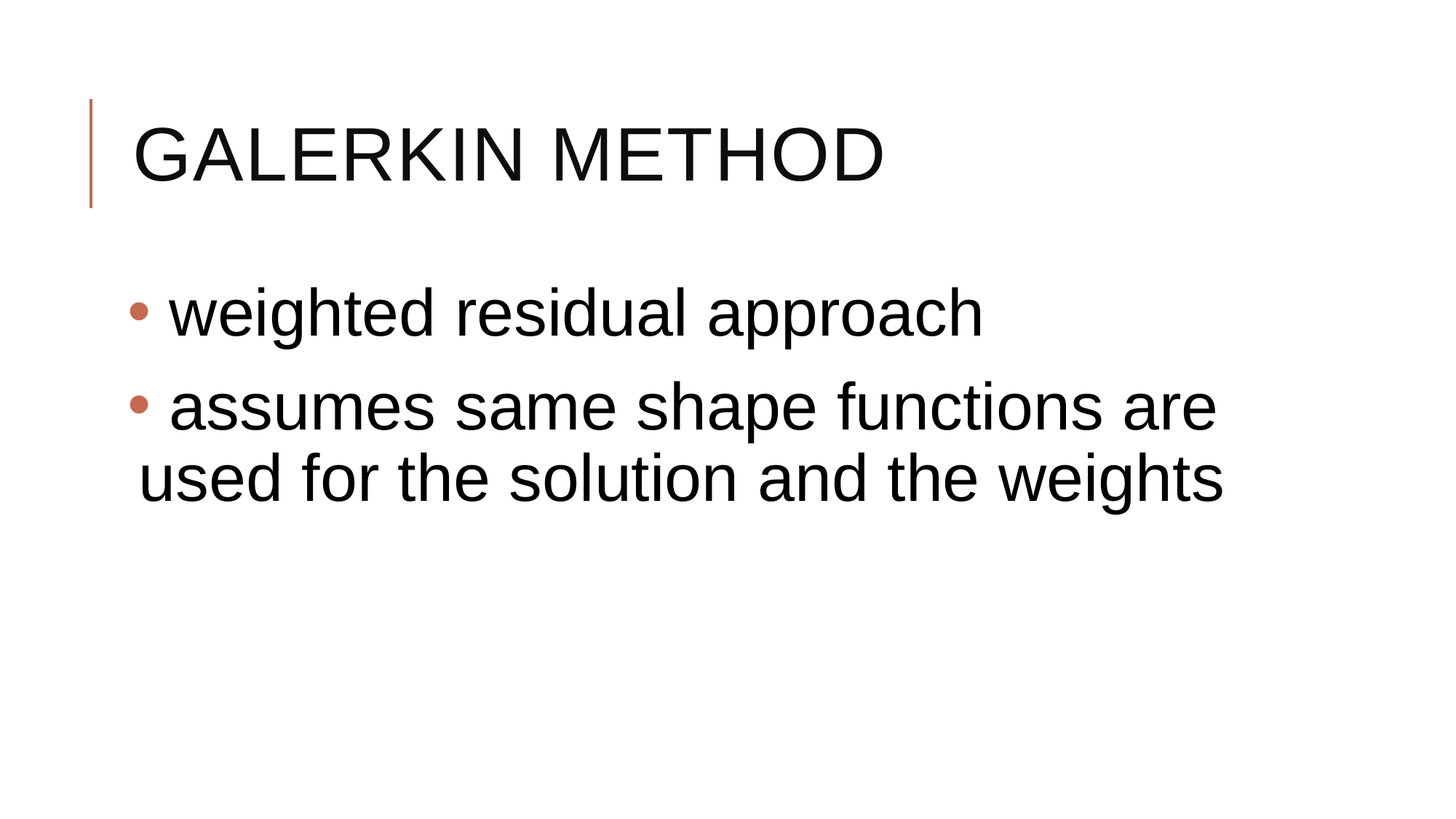

# Galerkin method
 weighted residual approach
 assumes same shape functions are used for the solution and the weights